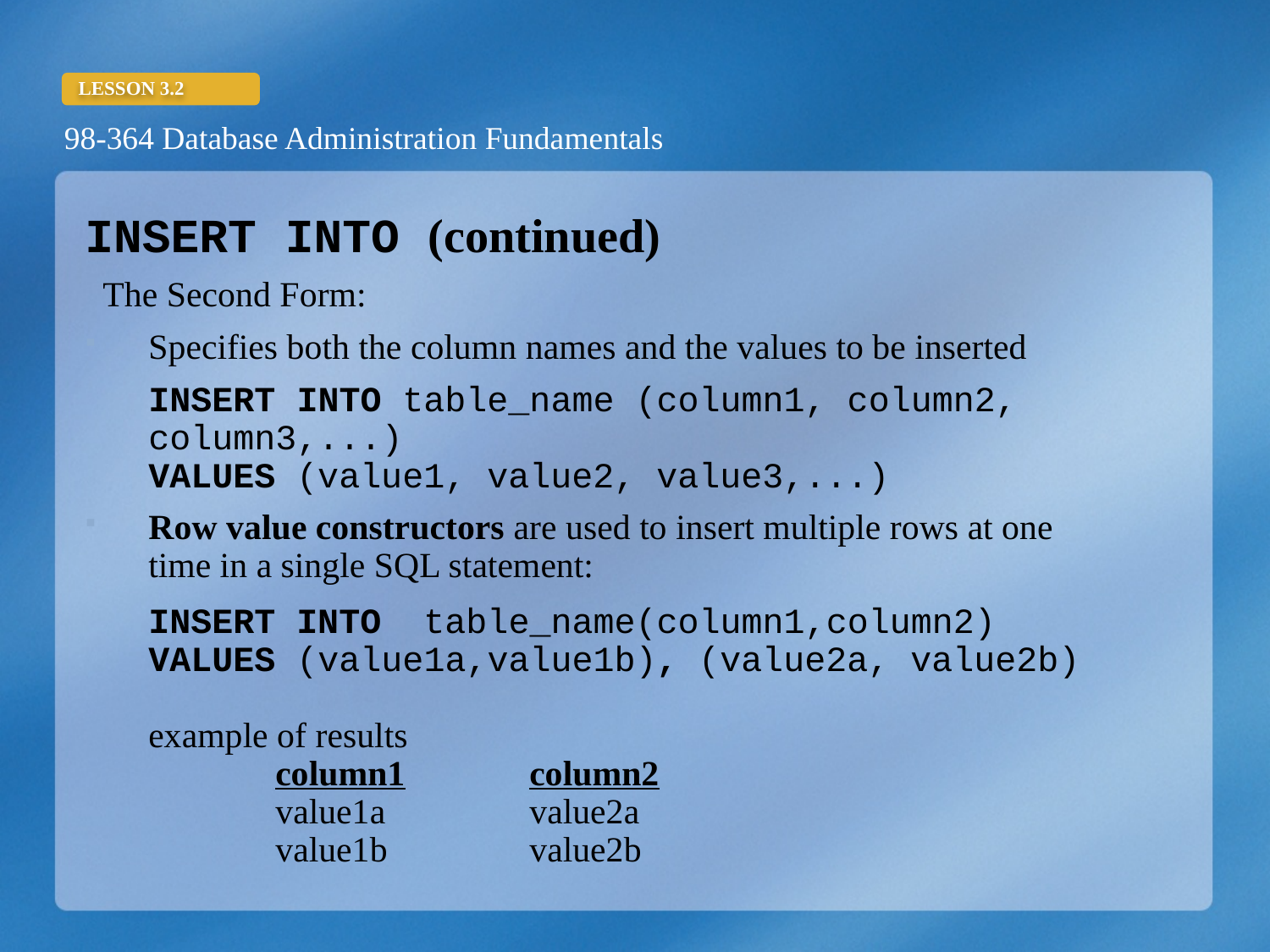

INSERT INTO (continued)
The Second Form:
Specifies both the column names and the values to be inserted
	INSERT INTO table_name (column1, column2, column3,...)
VALUES (value1, value2, value3,...)
Row value constructors are used to insert multiple rows at one time in a single SQL statement:
	INSERT INTO  table_name(column1,column2)
	VALUES (value1a,value1b), (value2a, value2b)

	example of results
		column1	column2
		value1a		value2a
		value1b		value2b